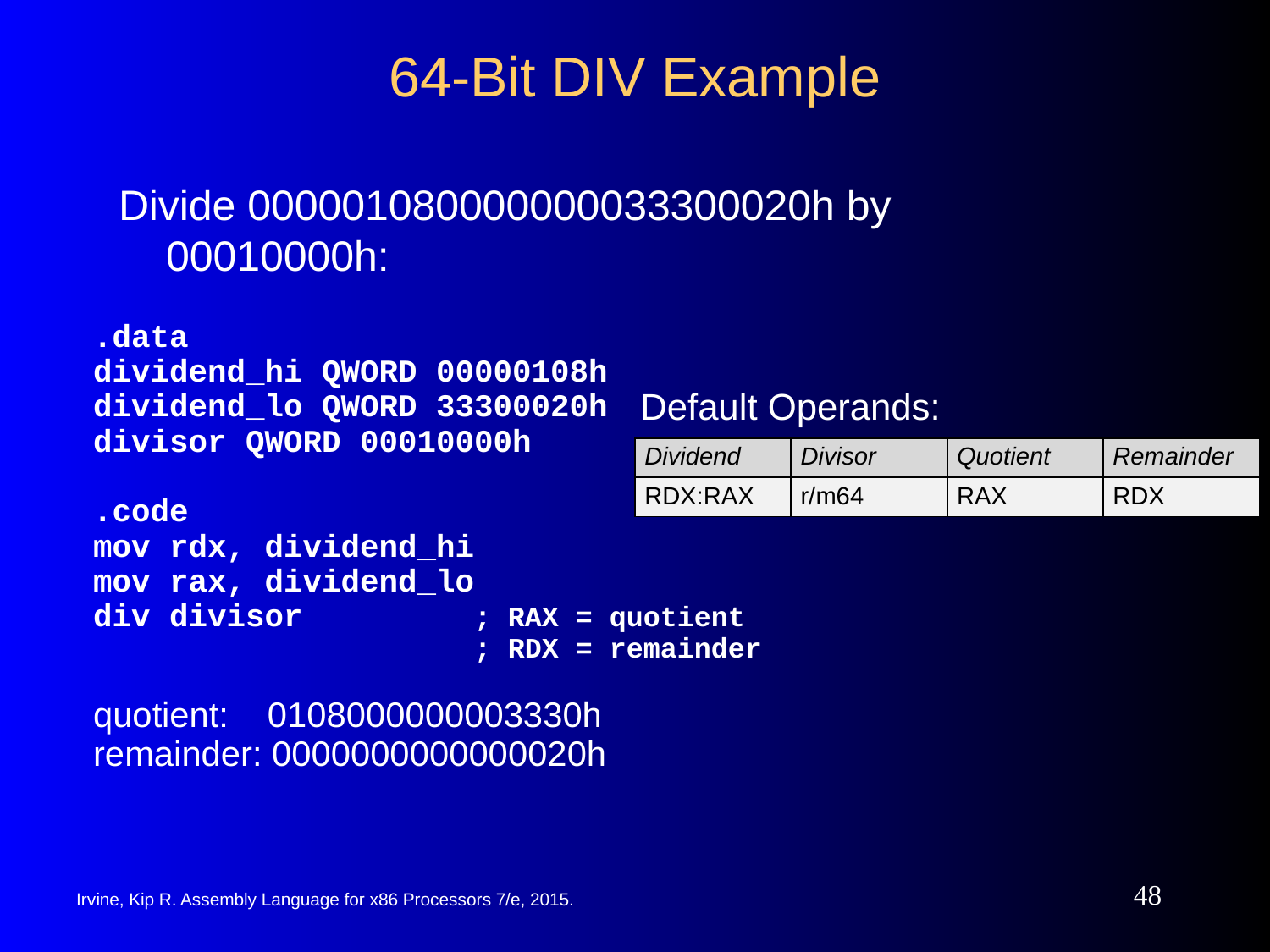

# 64-Bit DIV Example
Divide 000001080000000033300020h by 00010000h:
.data
dividend_hi QWORD 00000108h
dividend_lo QWORD 33300020h
divisor QWORD 00010000h

.code
mov rdx, dividend_hi
mov rax, dividend_lo
div divisor 		; RAX = quotient
			; RDX = remainder

quotient:    0108000000003330h
remainder: 0000000000000020h
Default Operands:
| Dividend | Divisor | Quotient | Remainder |
| --- | --- | --- | --- |
| RDX:RAX | r/m64 | RAX | RDX |
48
Irvine, Kip R. Assembly Language for x86 Processors 7/e, 2015.